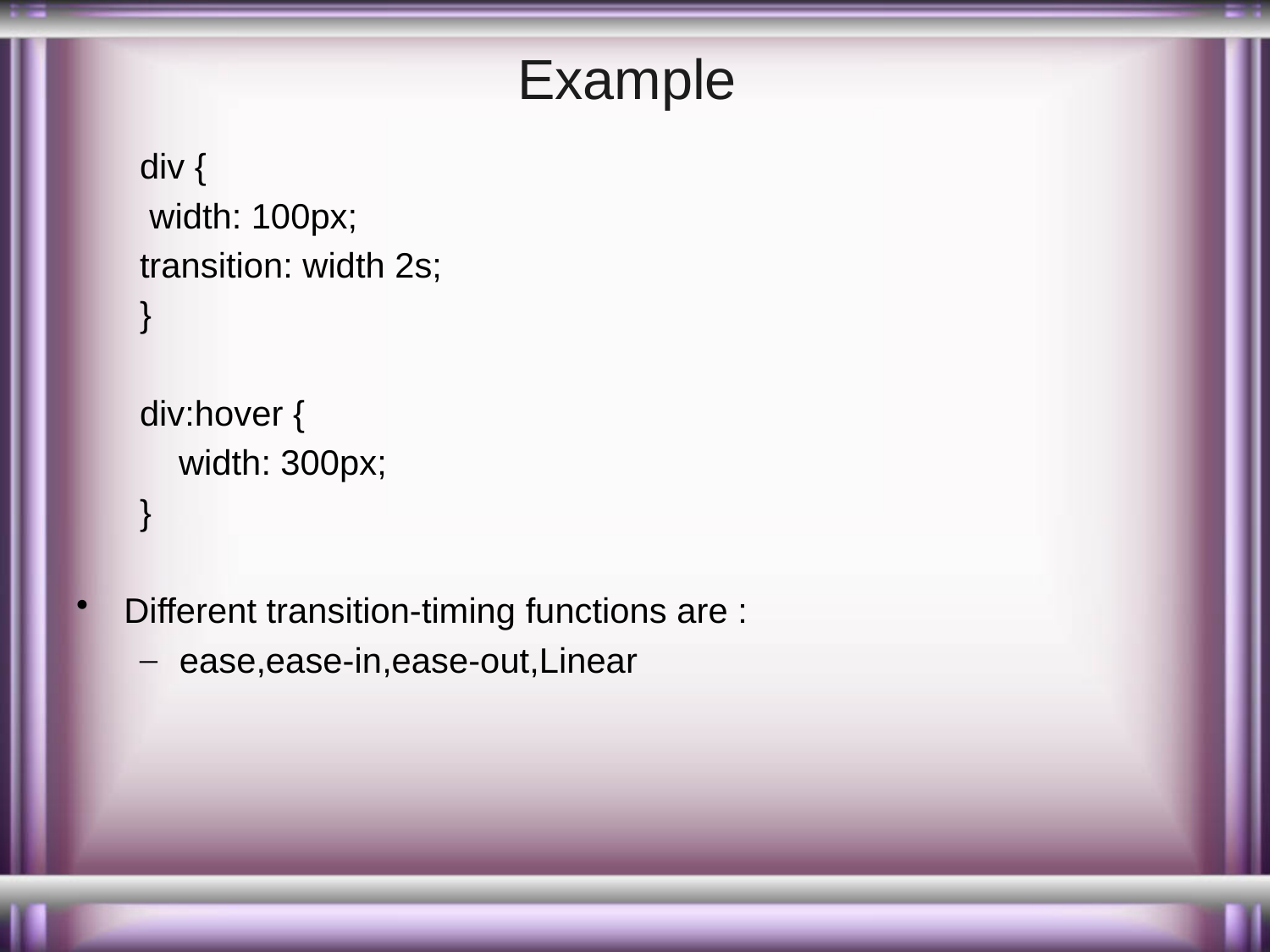

# Example
div {
 width: 100px;
transition: width 2s;
}

div:hover {
    width: 300px;
}

Different transition-timing functions are :
ease,ease-in,ease-out,Linear